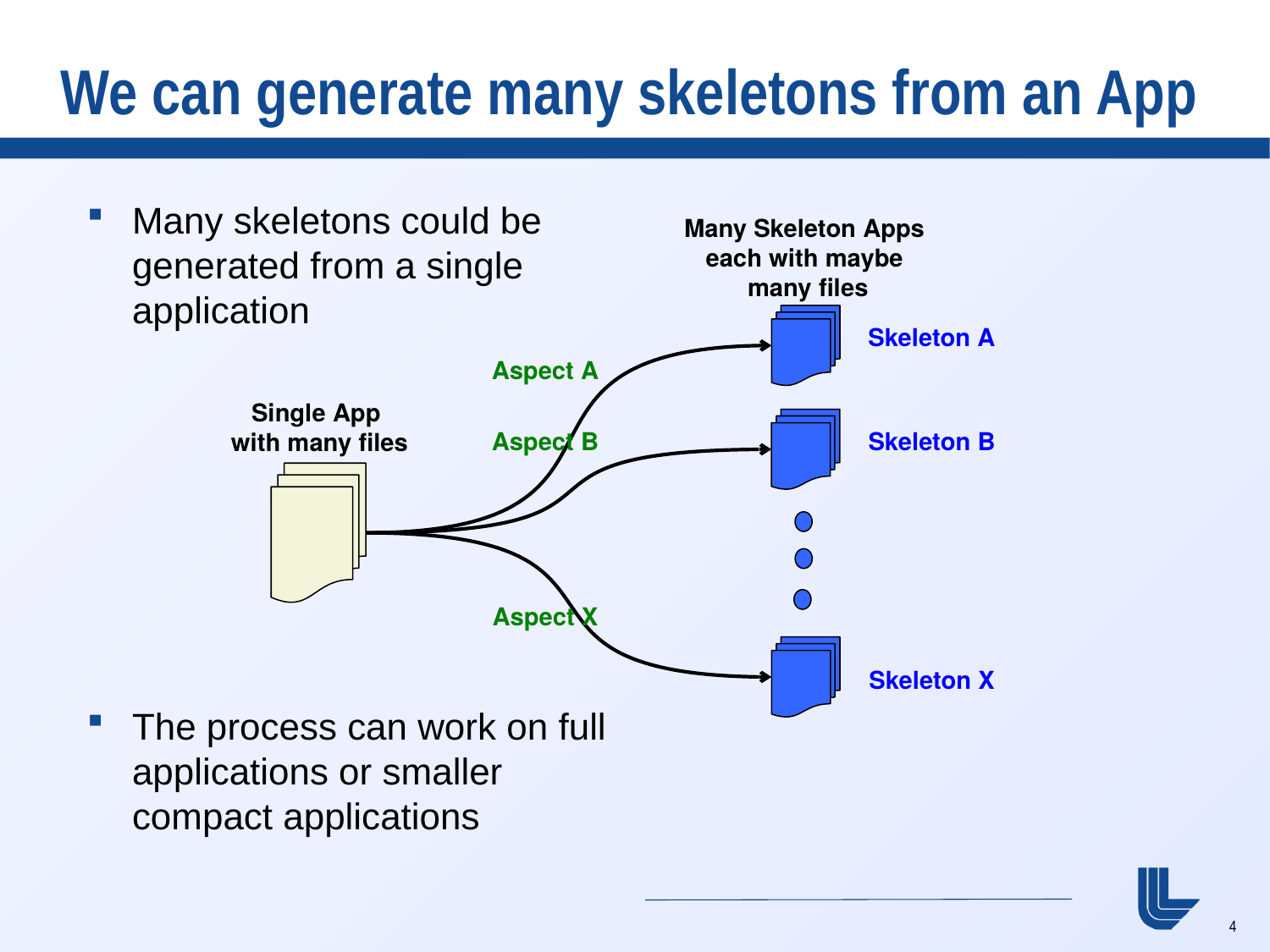

# We can generate many skeletons from an App
Many skeletons could be generated from a single application

The process can work on full applications or smaller compact applications
Many Skeleton Apps
each with maybe
many files

Skeleton A
Aspect A
Single App
with many files

Aspect B
Skeleton B

Aspect X

Skeleton X